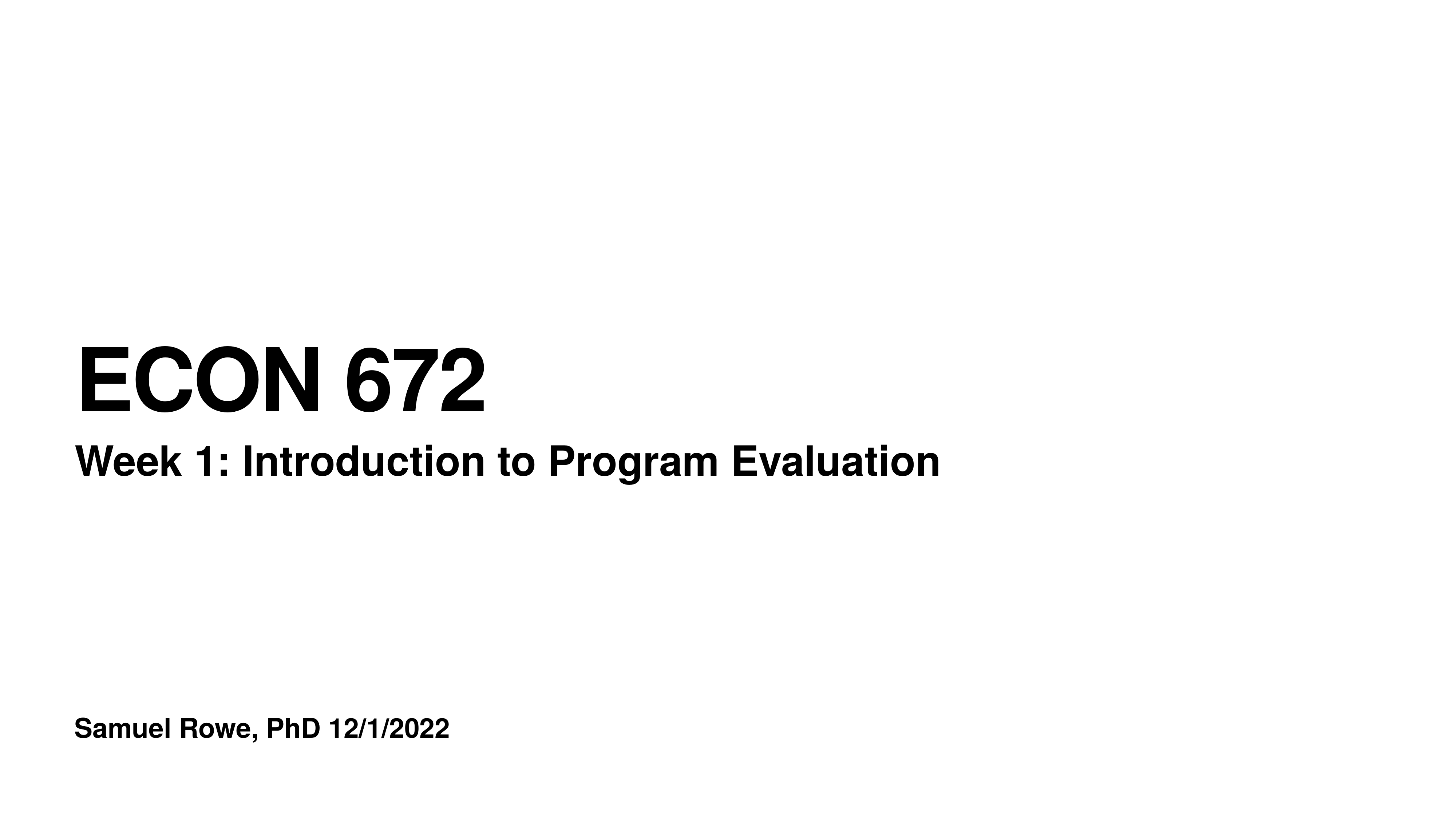

# ECON 672
Week 1: Introduction to Program Evaluation
Samuel Rowe, PhD 12/1/2022
1